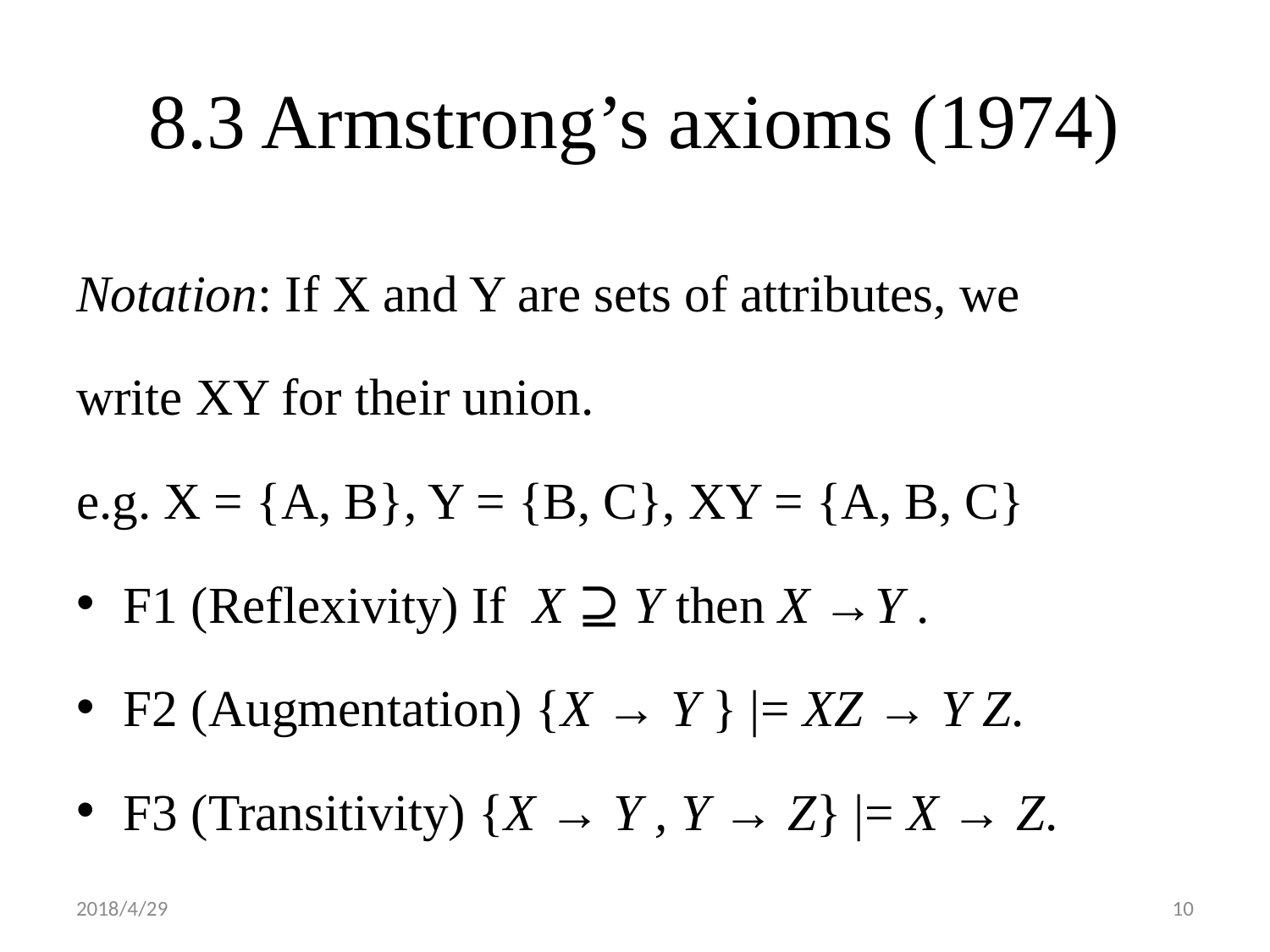

# 8.3 Armstrong’s axioms (1974)
Notation: If X and Y are sets of attributes, we
write XY for their union.
e.g. X = {A, B}, Y = {B, C}, XY = {A, B, C}
F1 (Reflexivity) If  X ⊇ Y then X →Y .
F2 (Augmentation) {X → Y } |= XZ → Y Z.
F3 (Transitivity) {X → Y , Y → Z} |= X → Z.
2018/4/29
10